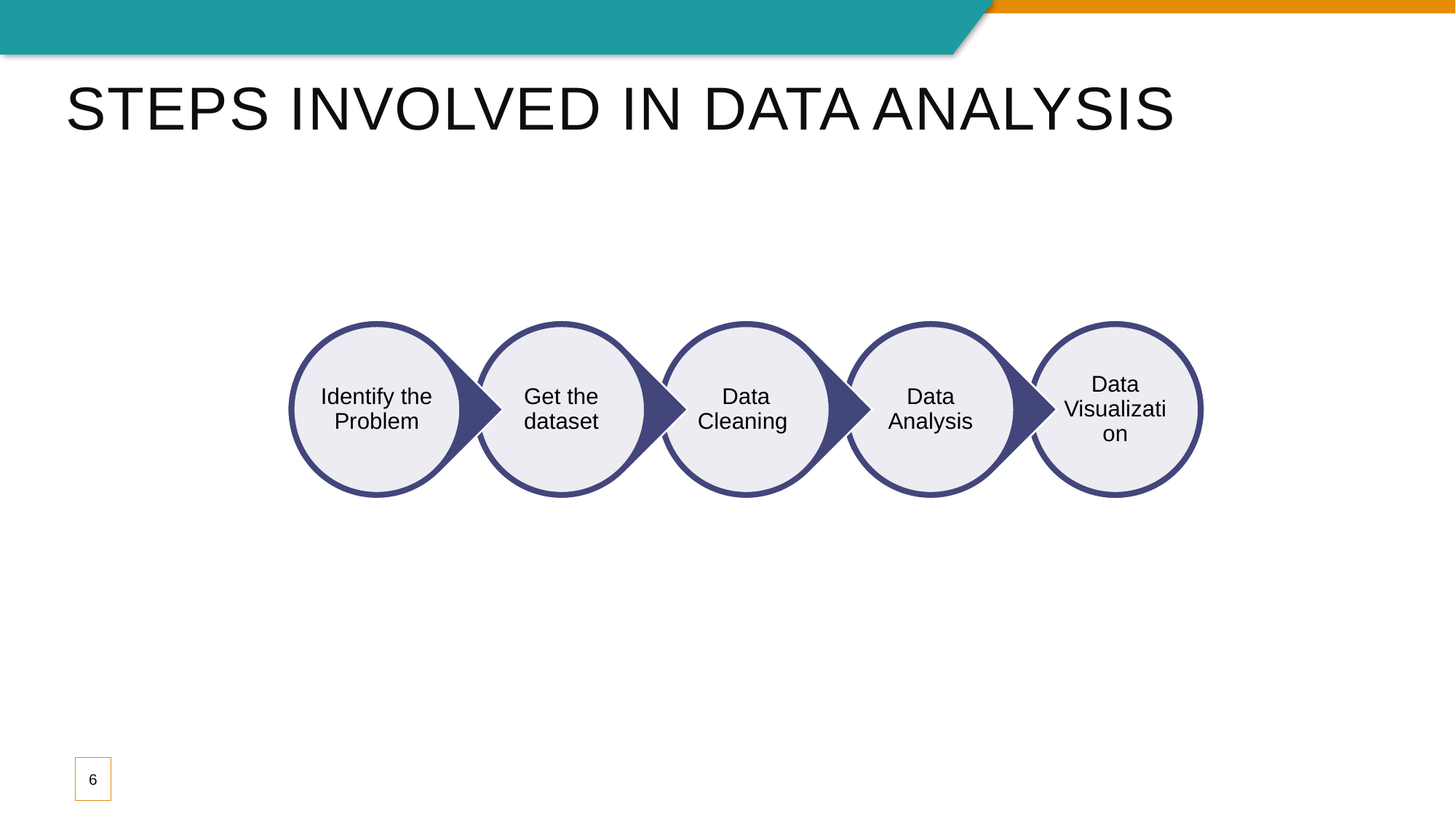

# Steps Involved in Data Analysis
Data Visualization
Data Analysis
Data Cleaning
Get the dataset
Identify the Problem
6